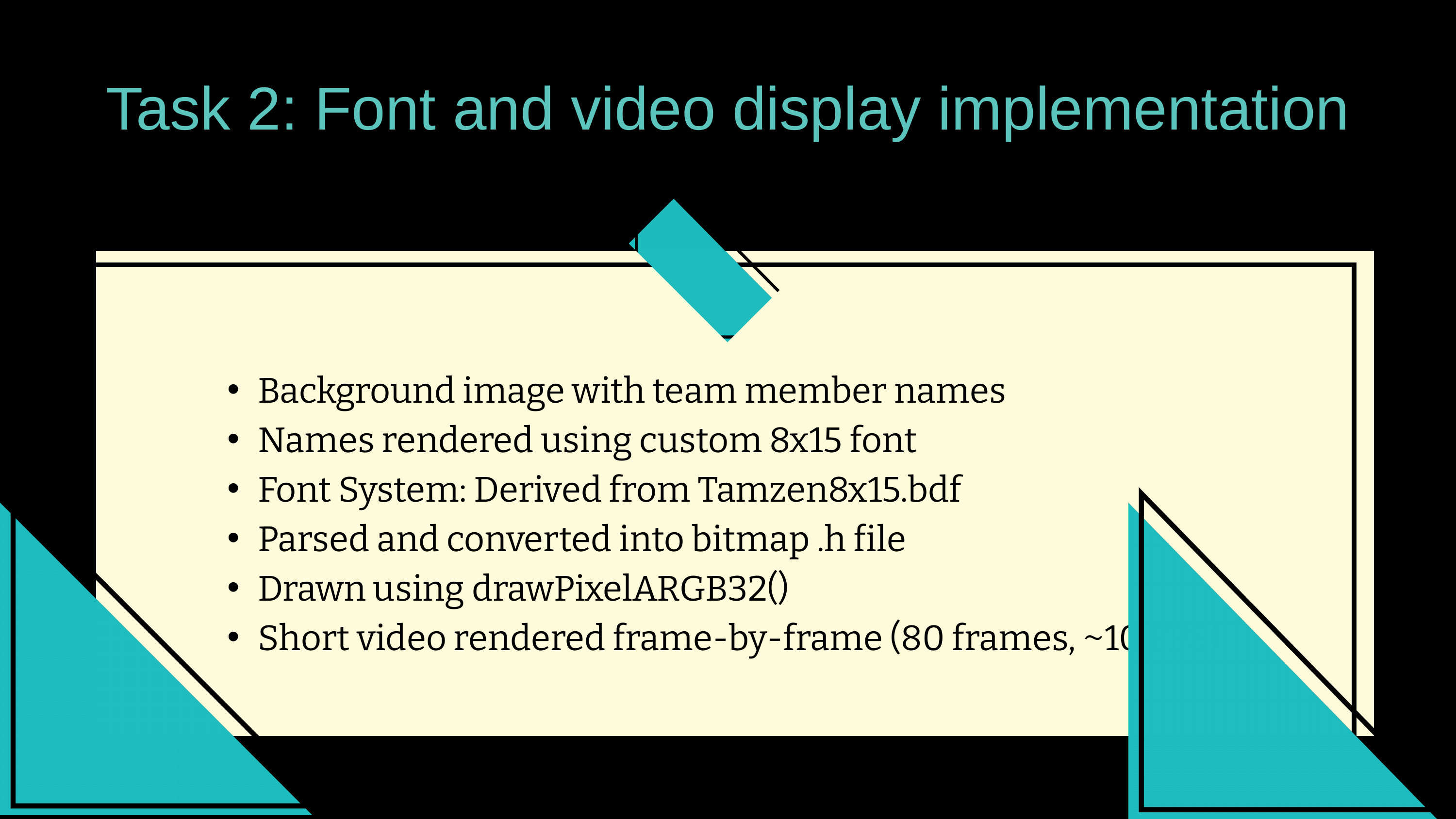

Task 2: Font and video display implementation

Background image with team member names
Names rendered using custom 8x15 font
Font System: Derived from Tamzen8x15.bdf
Parsed and converted into bitmap .h file
Drawn using drawPixelARGB32()
Short video rendered frame-by-frame (80 frames, ~10 FPS)